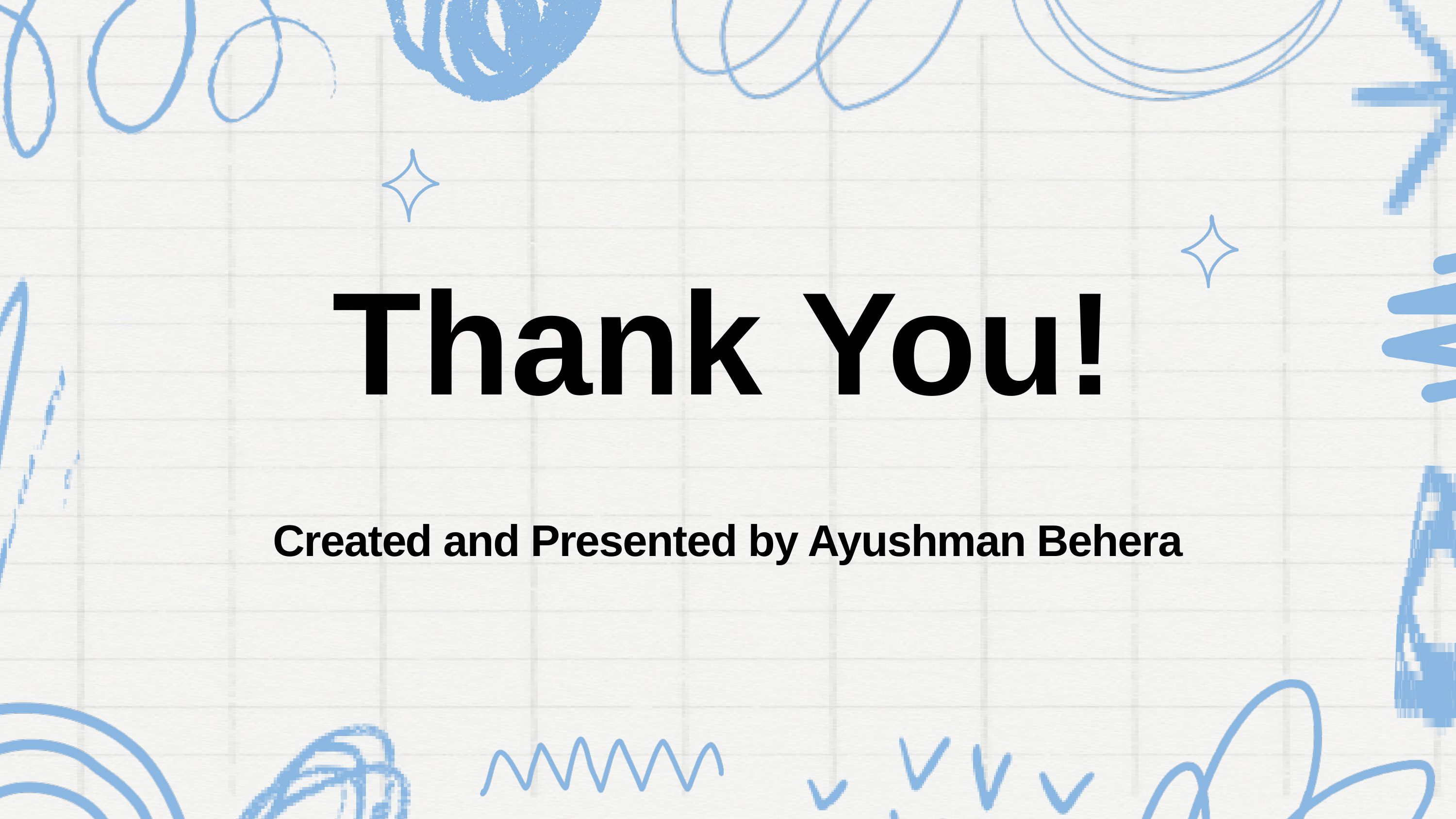

Thank You!

Created and Presented by Ayushman Behera